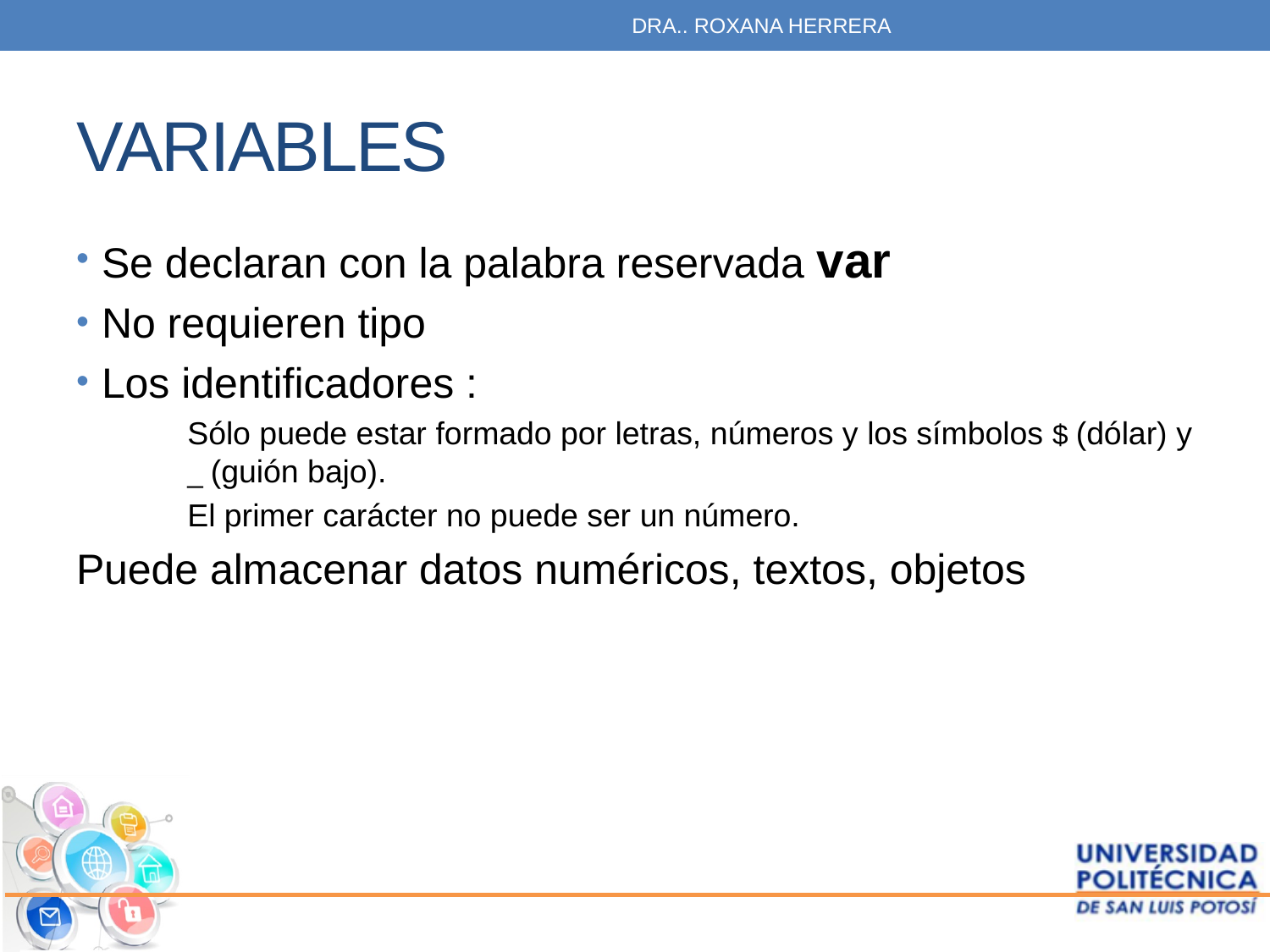

DRA.. ROXANA HERRERA
# VARIABLES
Se declaran con la palabra reservada var
No requieren tipo
Los identificadores :
Sólo puede estar formado por letras, números y los símbolos $ (dólar) y _ (guión bajo).
El primer carácter no puede ser un número.
Puede almacenar datos numéricos, textos, objetos